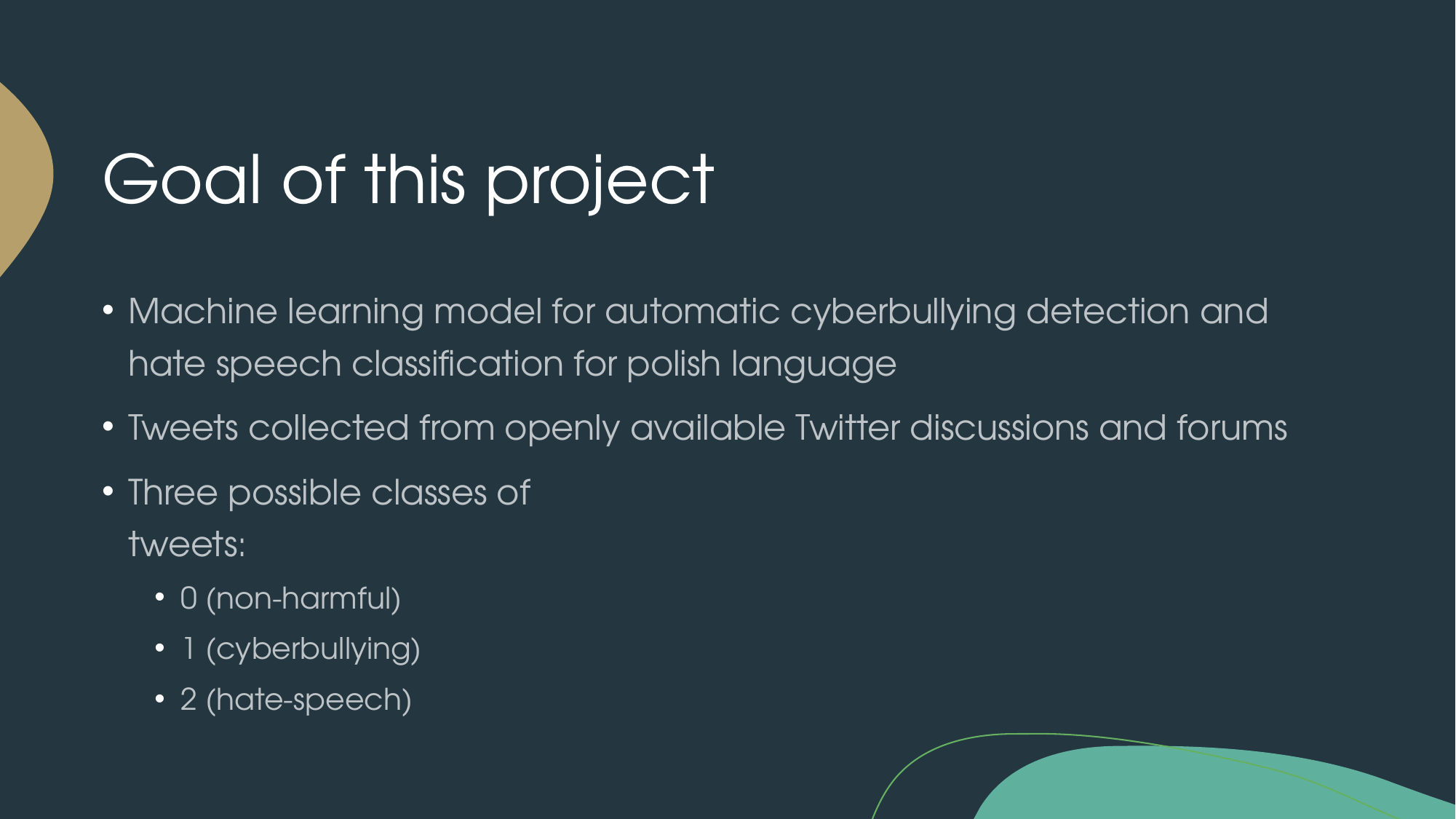

# Goal of this project
Machine learning model for automatic cyberbullying detection and hate speech classification for polish language
Tweets collected from openly available Twitter discussions and forums
Three possible classes of
tweets:
0 (non-harmful)
1 (cyberbullying)
2 (hate-speech)